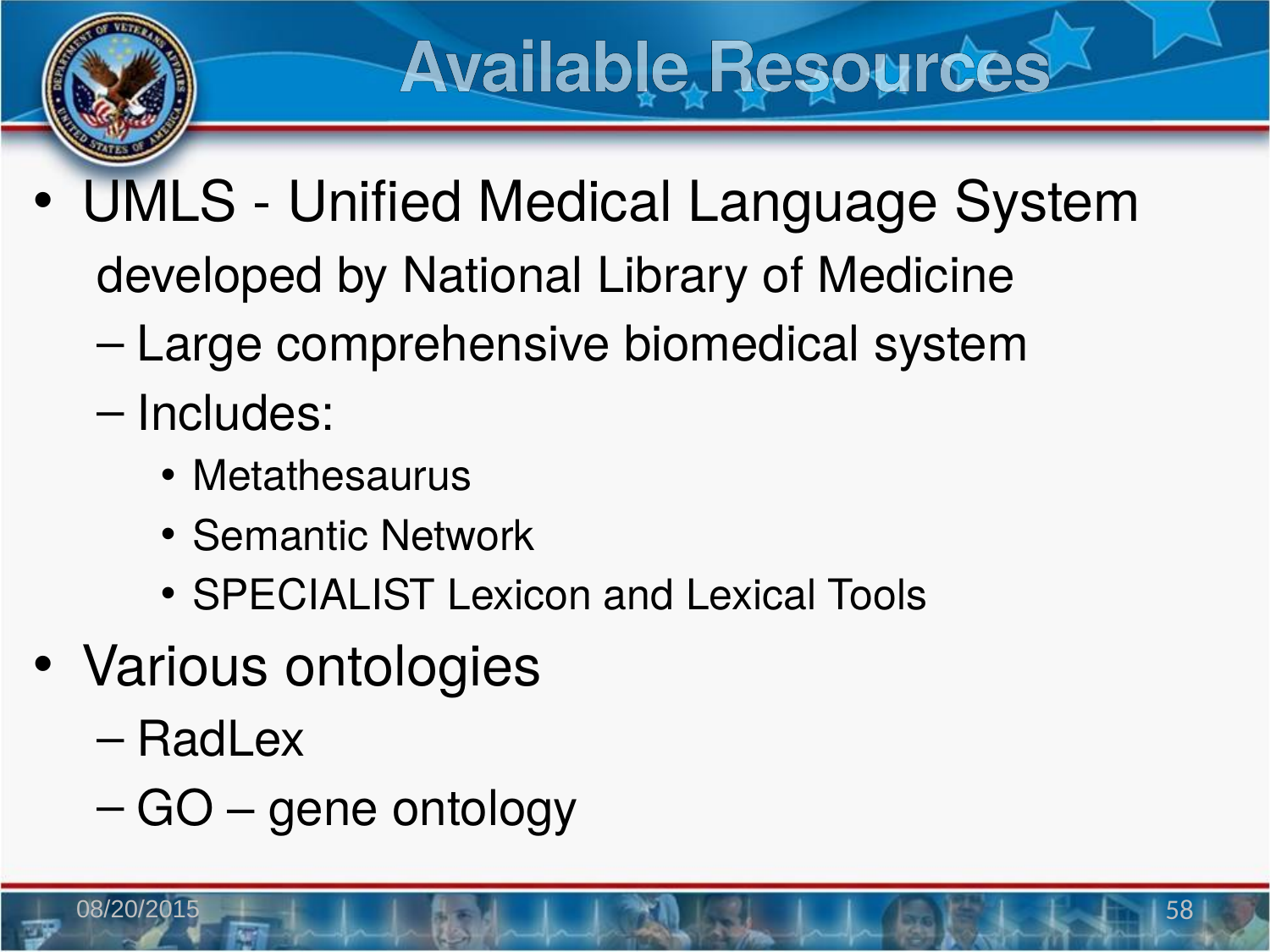

# Available Resources
UMLS - Unified Medical Language System
developed by National Library of Medicine
Large comprehensive biomedical system
Includes:
Metathesaurus
Semantic Network
SPECIALIST Lexicon and Lexical Tools
Various ontologies
RadLex
GO – gene ontology
08/20/2015
58